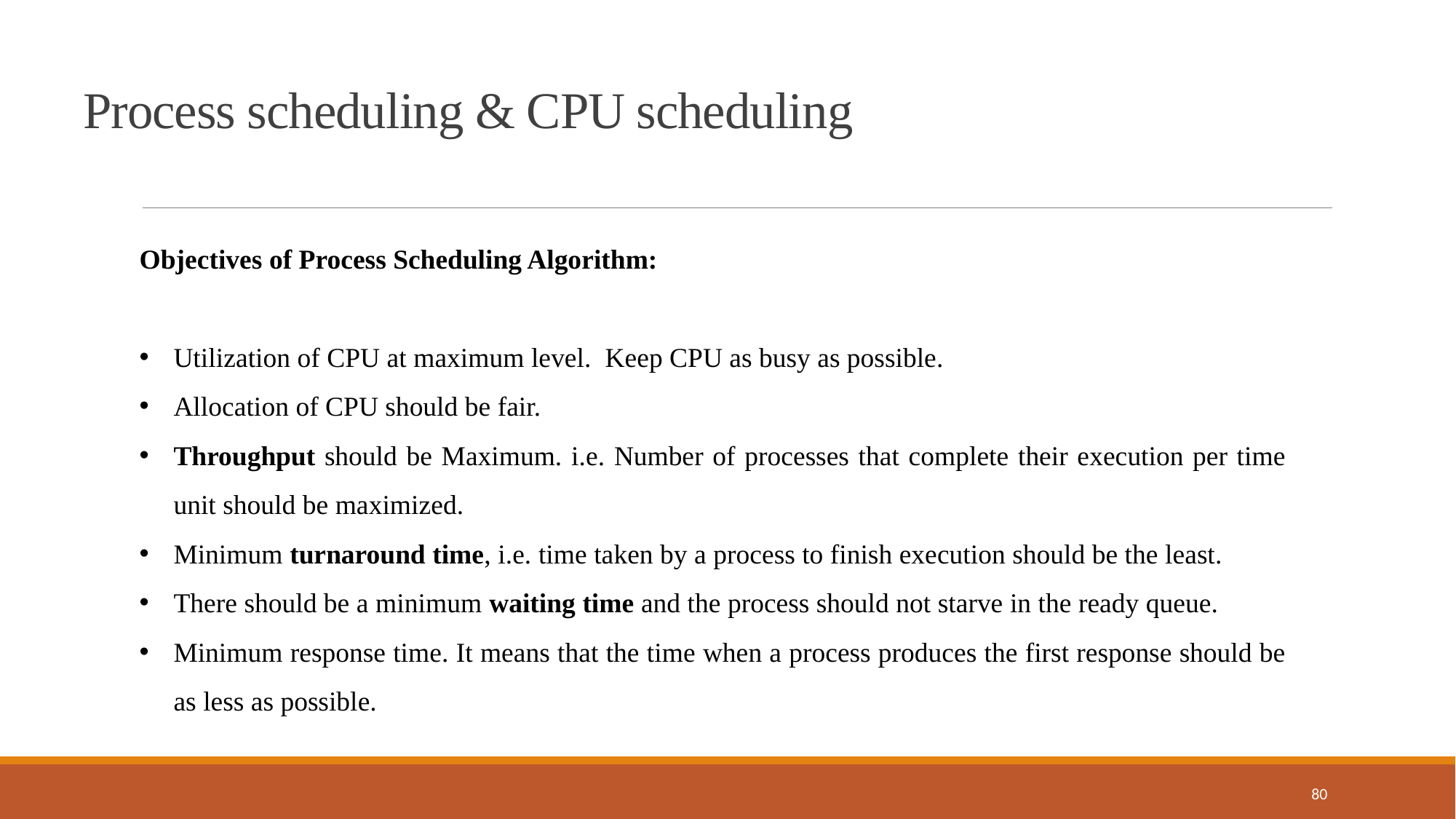

Process scheduling & CPU scheduling
Objectives of Process Scheduling Algorithm:

Utilization of CPU at maximum level.  Keep CPU as busy as possible.
Allocation of CPU should be fair.
Throughput should be Maximum. i.e. Number of processes that complete their execution per time unit should be maximized.
Minimum turnaround time, i.e. time taken by a process to finish execution should be the least.
There should be a minimum waiting time and the process should not starve in the ready queue.
Minimum response time. It means that the time when a process produces the first response should be as less as possible.
80